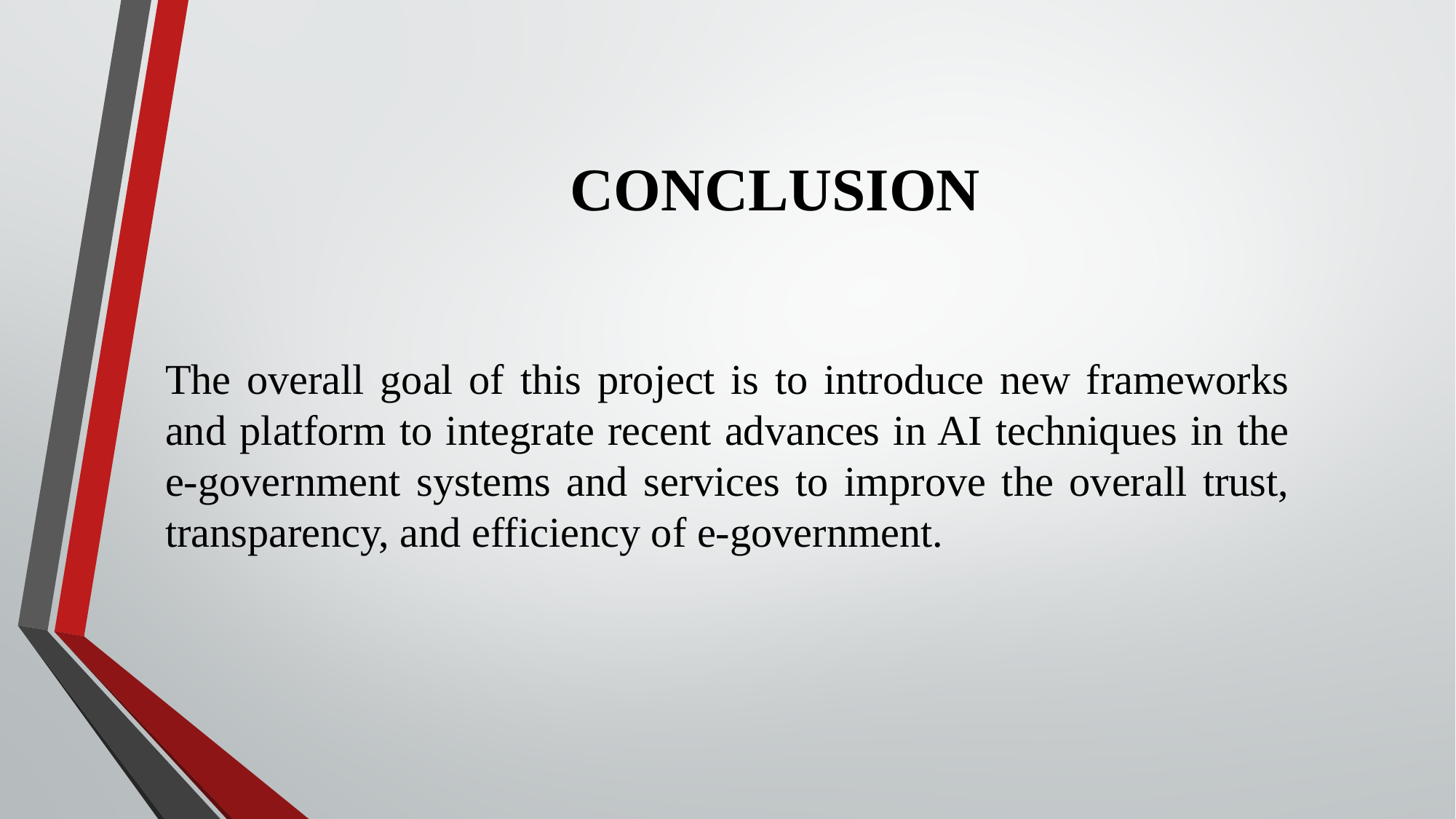

# CONCLUSION
The overall goal of this project is to introduce new frameworks and platform to integrate recent advances in AI techniques in the e-government systems and services to improve the overall trust, transparency, and efficiency of e-government.